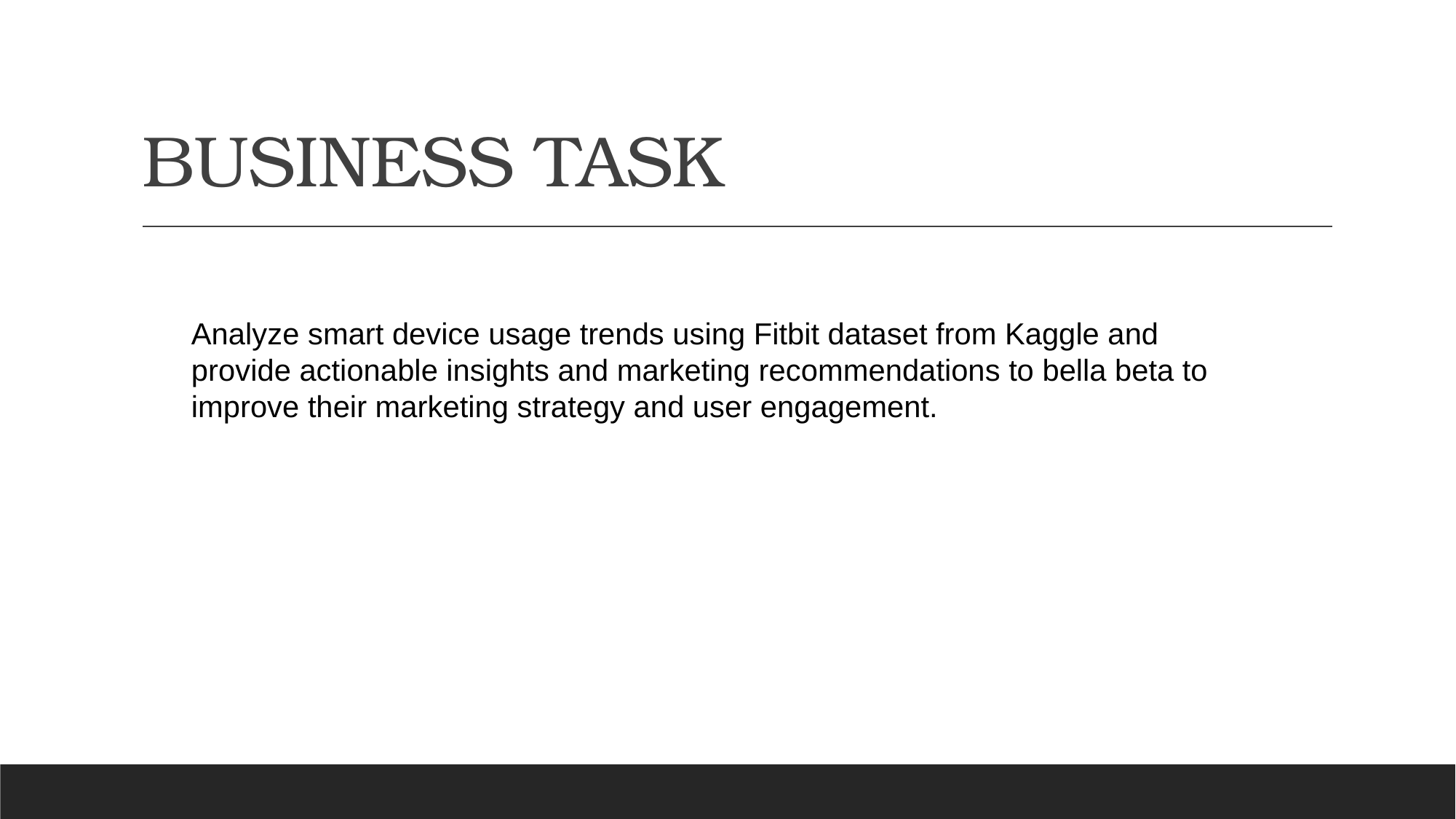

# BUSINESS TASK
Analyze smart device usage trends using Fitbit dataset from Kaggle and provide actionable insights and marketing recommendations to bella beta to improve their marketing strategy and user engagement.